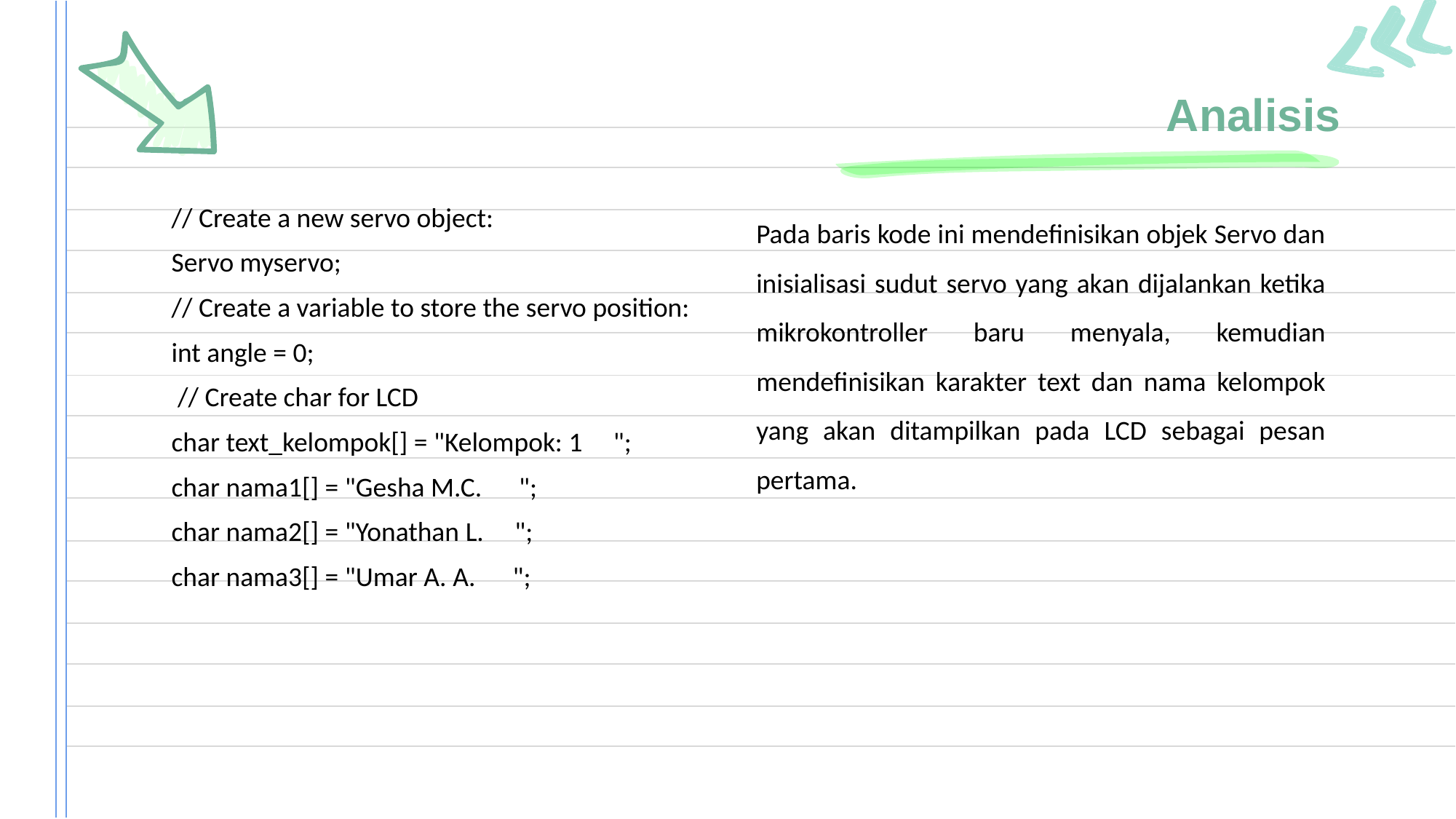

# Analisis

// Create a new servo object:
Servo myservo;
// Create a variable to store the servo position:
int angle = 0;
 // Create char for LCD
char text_kelompok[] = "Kelompok: 1     ";
char nama1[] = "Gesha M.C.      ";
char nama2[] = "Yonathan L.     ";
char nama3[] = "Umar A. A.      ";

Pada baris kode ini mendefinisikan objek Servo dan inisialisasi sudut servo yang akan dijalankan ketika mikrokontroller baru menyala, kemudian mendefinisikan karakter text dan nama kelompok yang akan ditampilkan pada LCD sebagai pesan pertama.